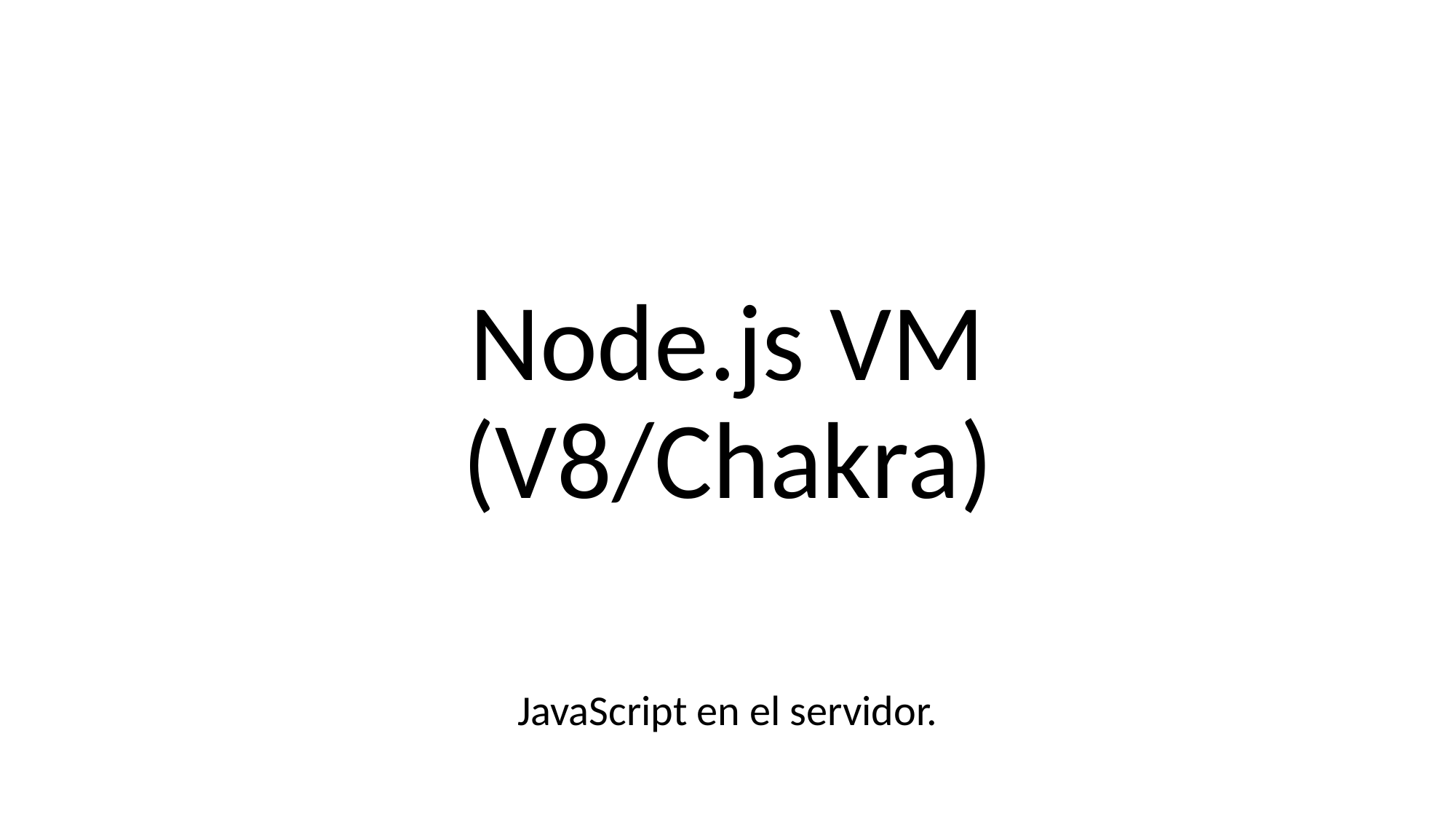

# Node.js VM (V8/Chakra)
JavaScript en el servidor.